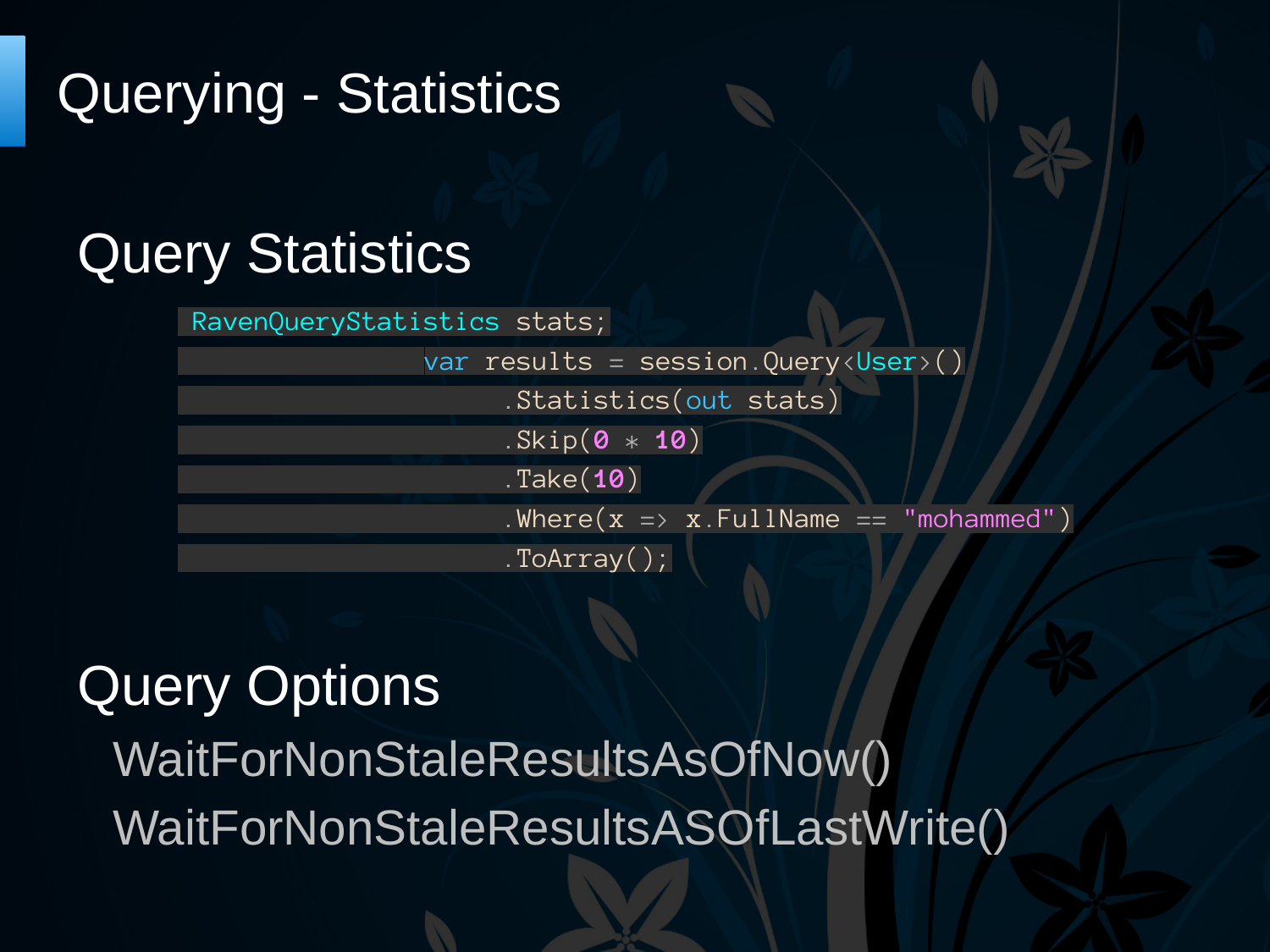

# Querying - Statistics
Query Statistics

Query Options
WaitForNonStaleResultsAsOfNow()
WaitForNonStaleResultsASOfLastWrite()

 RavenQueryStatistics stats;
                var results = session.Query<User>()
                     .Statistics(out stats)
                     .Skip(0 * 10)
                     .Take(10)
                     .Where(x => x.FullName == "mohammed")
                     .ToArray();